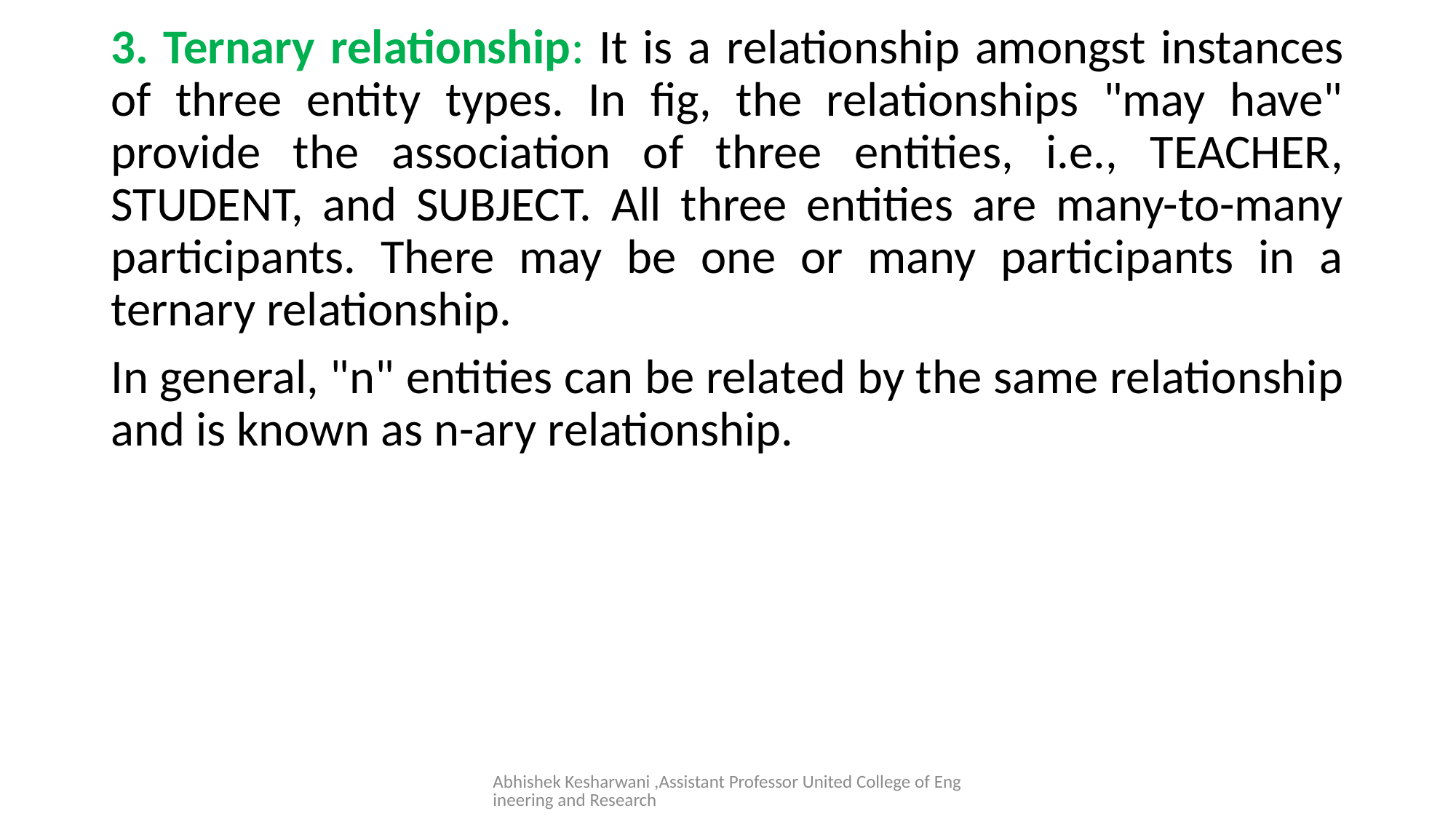

3. Ternary relationship: It is a relationship amongst instances of three entity types. In fig, the relationships "may have" provide the association of three entities, i.e., TEACHER, STUDENT, and SUBJECT. All three entities are many-to-many participants. There may be one or many participants in a ternary relationship.
In general, "n" entities can be related by the same relationship and is known as n-ary relationship.
#
Abhishek Kesharwani ,Assistant Professor United College of Engineering and Research